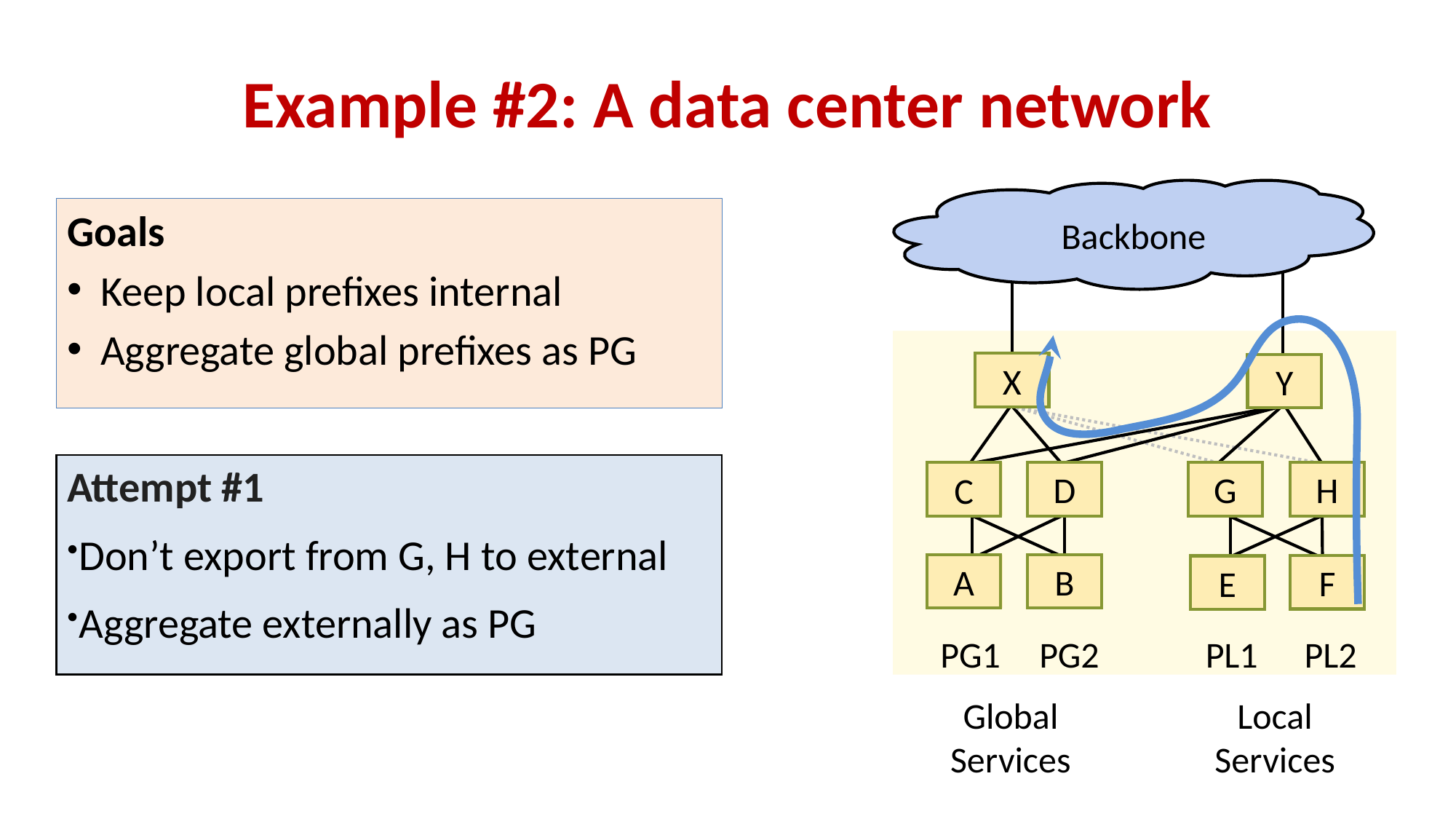

# Example #2: A data center network
Backbone
Goals
Keep local prefixes internal
Aggregate global prefixes as PG

Y
X
Y

C
D
D
G
H
C
G
H

A
A
B
B
E
F
F
E
PG1
PG2
PL1
PL2
Global
Services
Local
Services

Attempt #1
Don’t export from G, H to external
Aggregate externally as PG